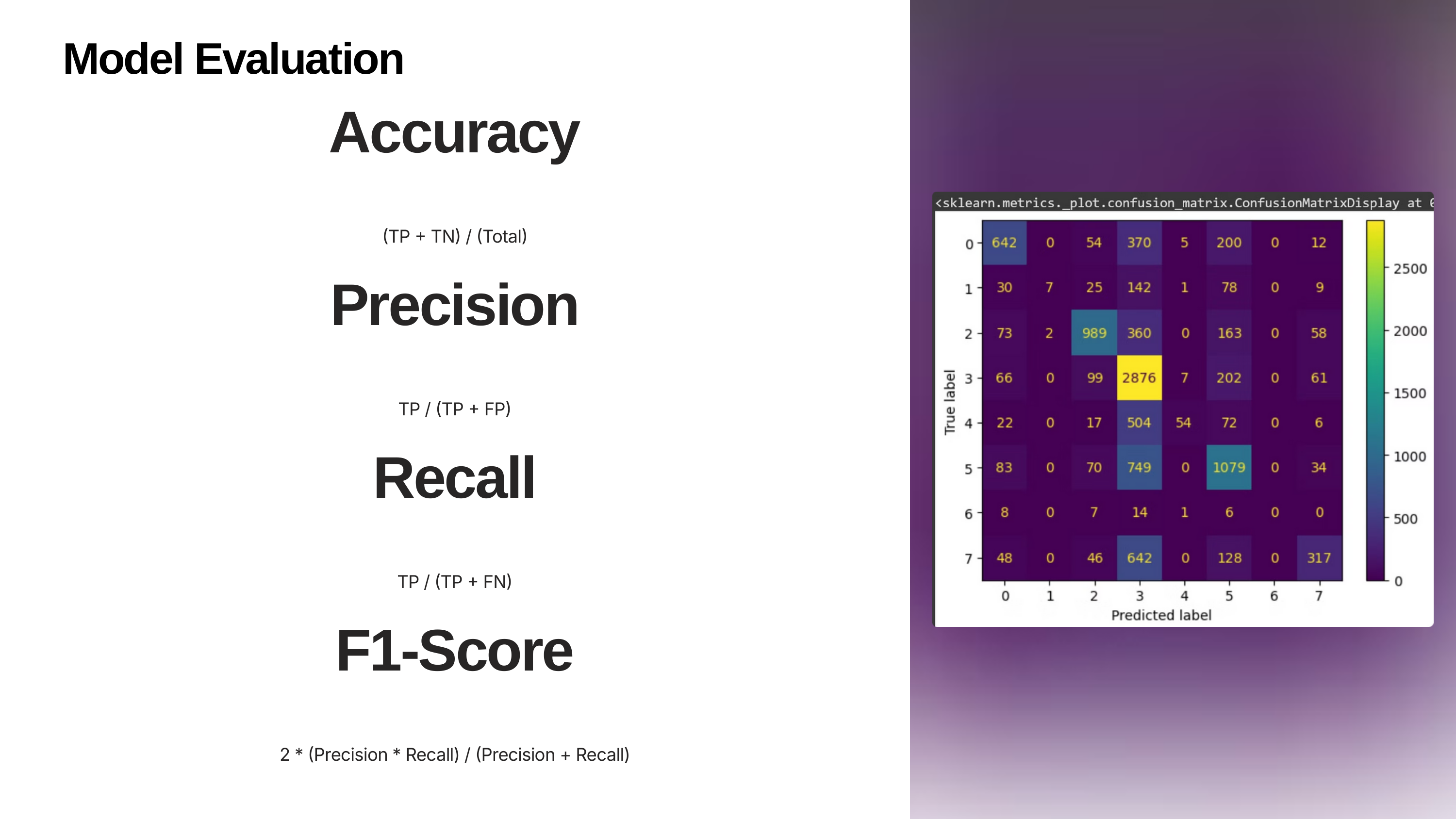

Model Evaluation

Accuracy

(TP + TN) / (Total)

Precision

TP / (TP + FP)

Recall

TP / (TP + FN)

F1-Score

2 * (Precision * Recall) / (Precision + Recall)